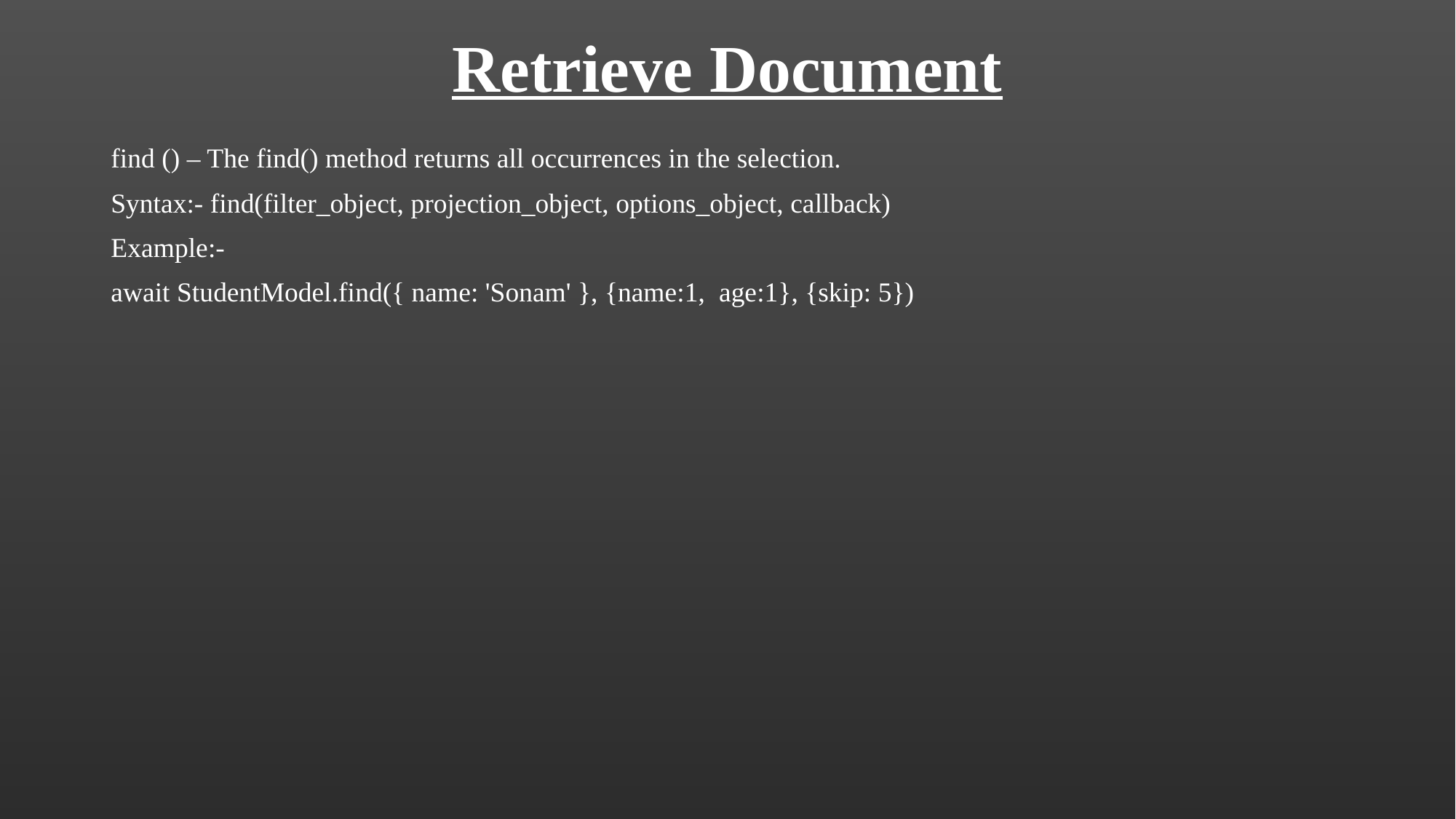

# Retrieve Document
find () – The find() method returns all occurrences in the selection.
Syntax:- find(filter_object, projection_object, options_object, callback)
Example:-
await StudentModel.find({ name: 'Sonam' }, {name:1,  age:1}, {skip: 5})